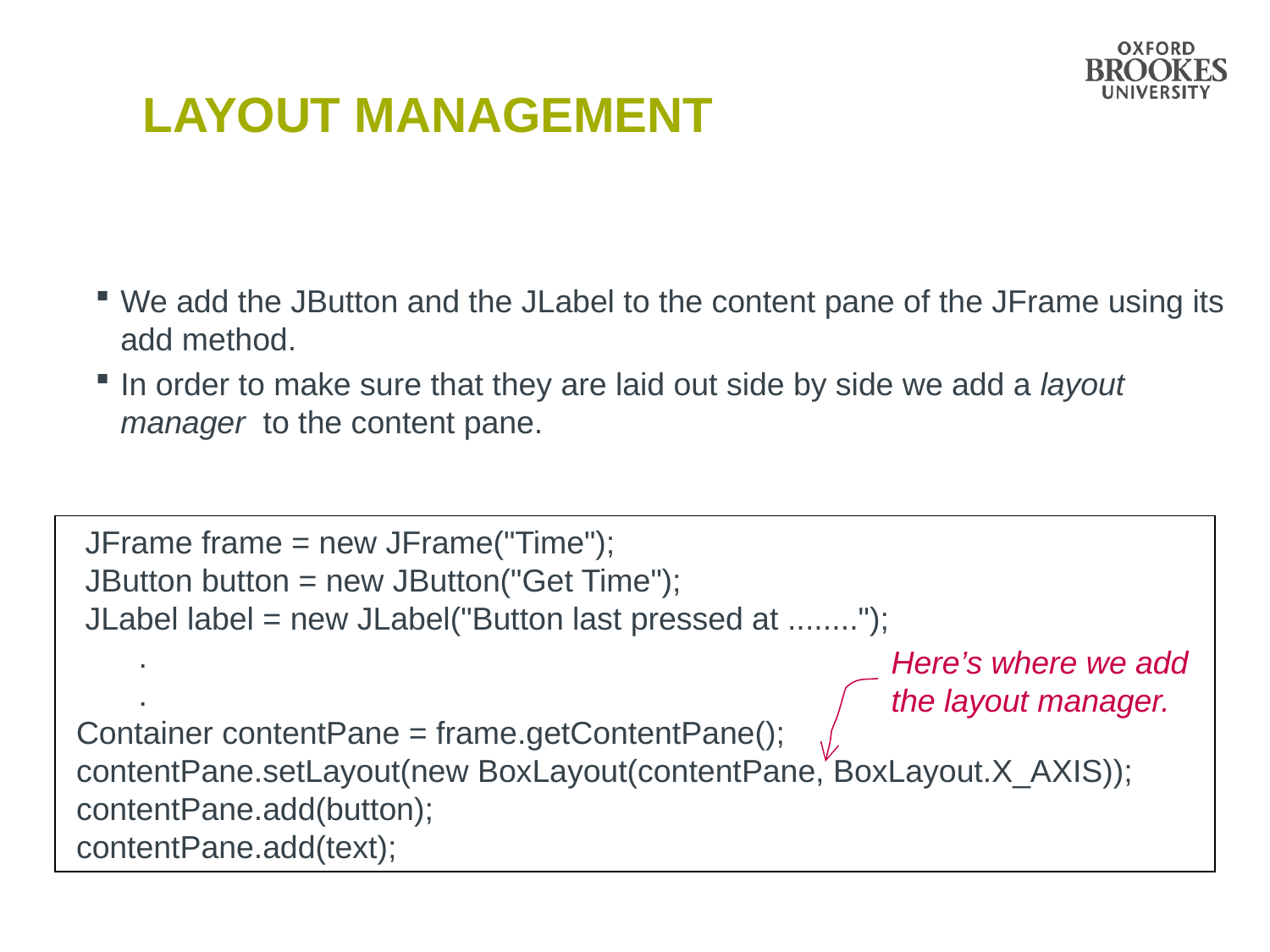

# Layout Management
We add the JButton and the JLabel to the content pane of the JFrame using its add method.
In order to make sure that they are laid out side by side we add a layout manager  to the content pane.

  JFrame frame = new JFrame("Time");
  JButton button = new JButton("Get Time");
  JLabel label = new JLabel("Button last pressed at ........");
        .
        .
 Container contentPane = frame.getContentPane();
 contentPane.setLayout(new BoxLayout(contentPane, BoxLayout.X_AXIS));
 contentPane.add(button);
 contentPane.add(text);
Here’s where we add the layout manager.